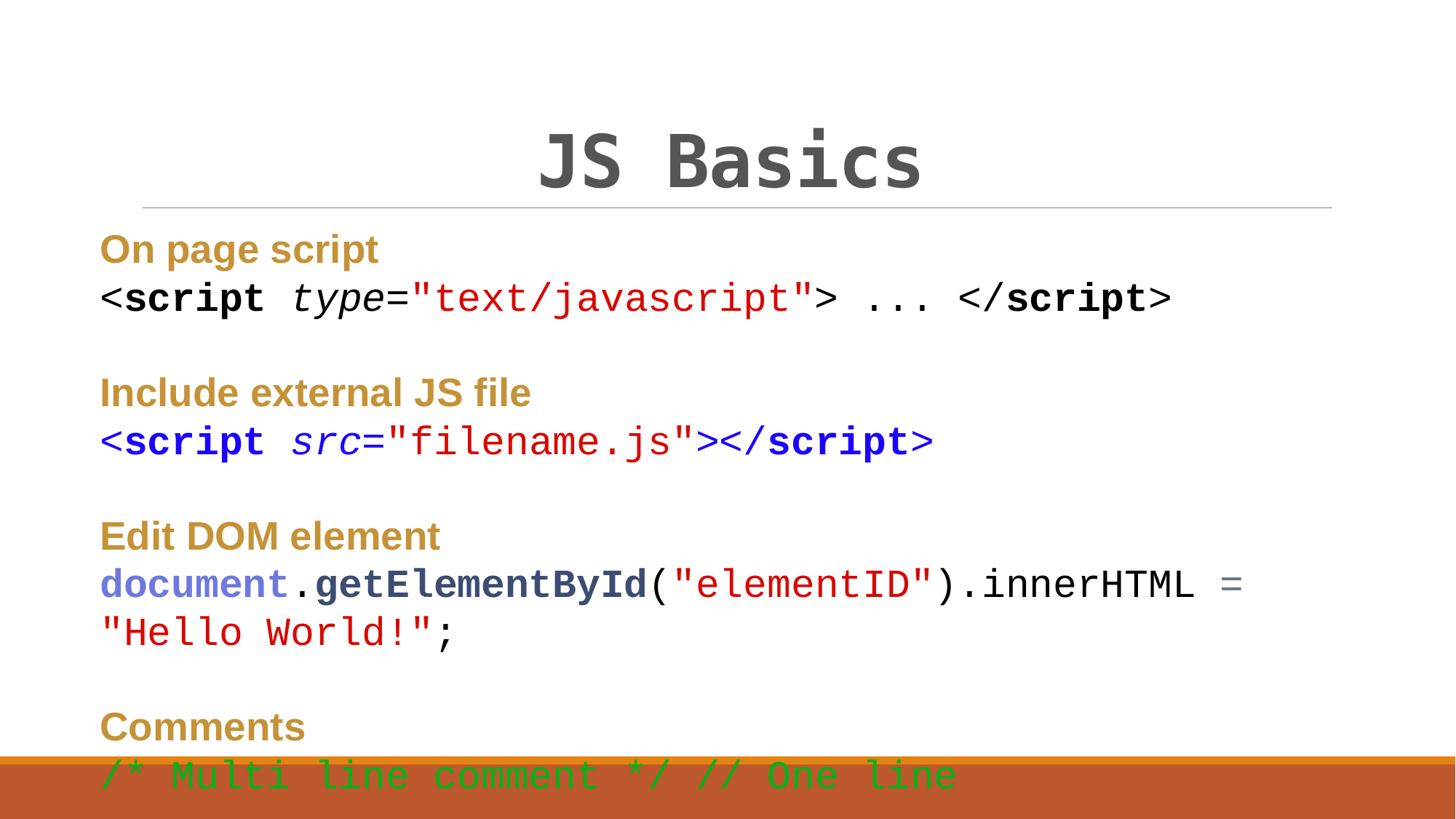

# JS Basics
On page script
<script type="text/javascript"> ... </script>

Include external JS file
<script src="filename.js"></script>

Edit DOM element
document.getElementById("elementID").innerHTML = "Hello World!";

Comments
/* Multi line comment */ // One line